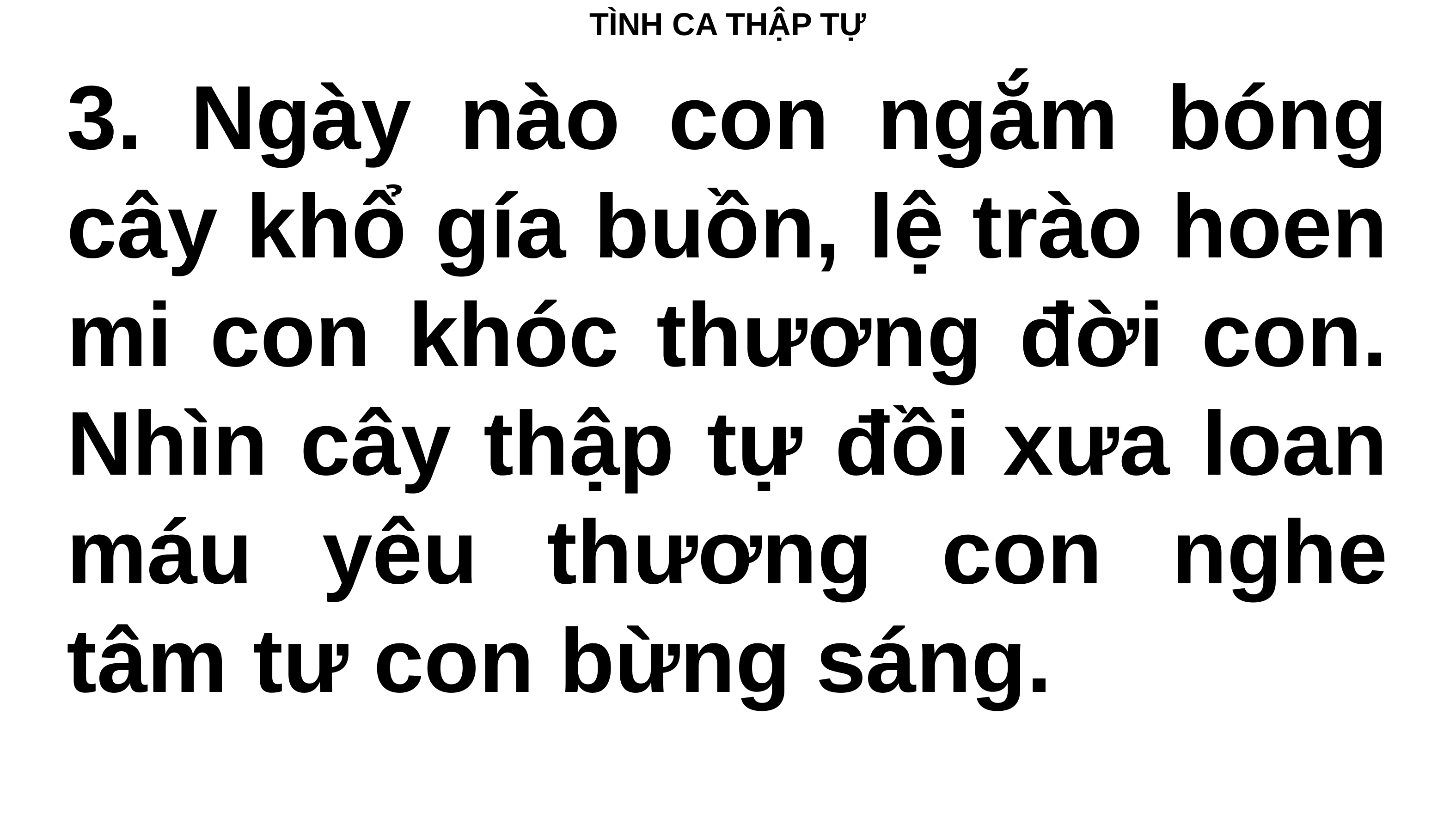

# TÌNH CA THẬP TỰ
3. Ngày nào con ngắm bóng cây khổ gía buồn, lệ trào hoen mi con khóc thương đời con. Nhìn cây thập tự đồi xưa loan máu yêu thương con nghe tâm tư con bừng sáng.